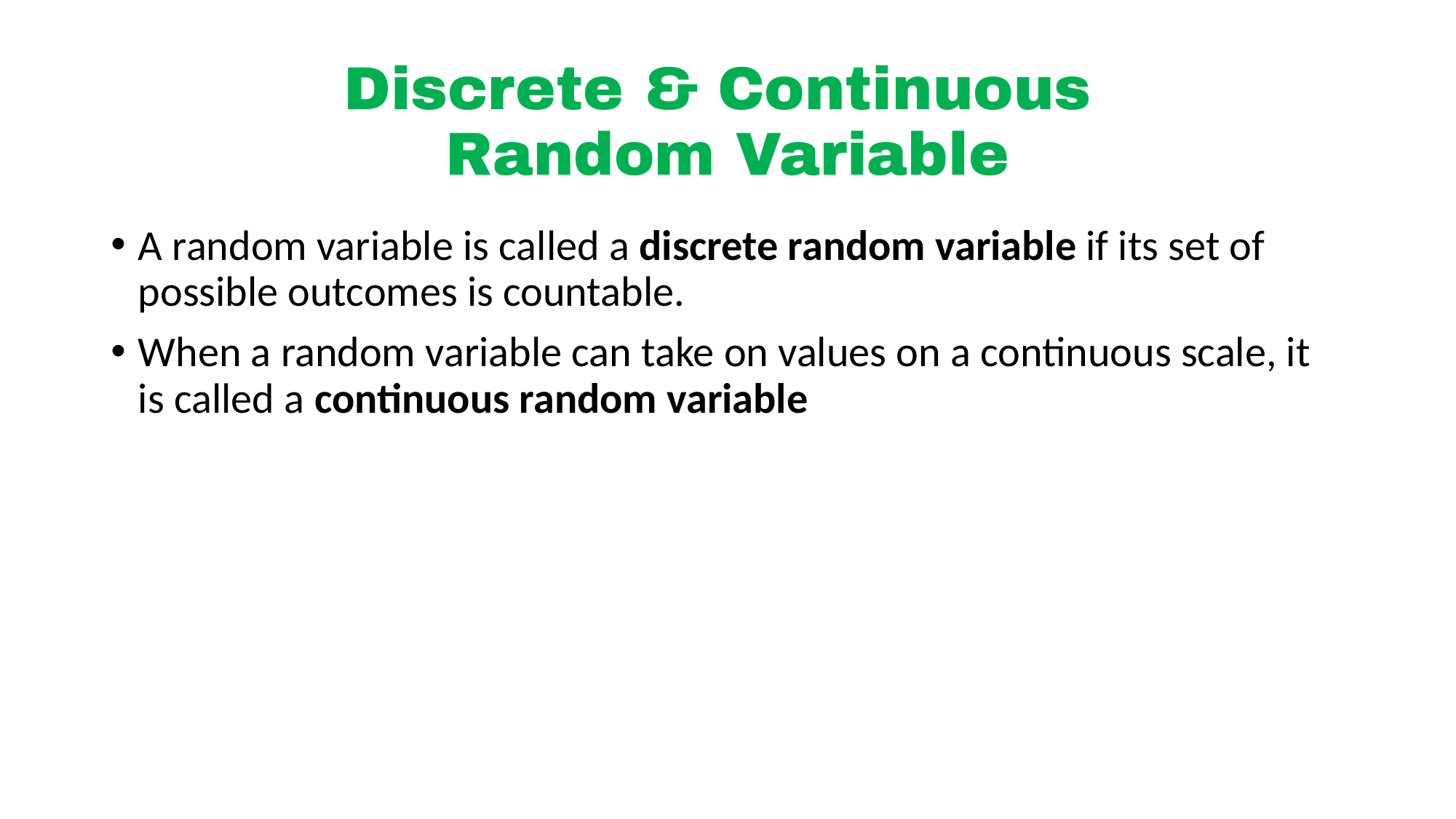

# Discrete & Continuous Random Variable
A random variable is called a discrete random variable if its set of possible outcomes is countable.
When a random variable can take on values on a continuous scale, it is called a continuous random variable